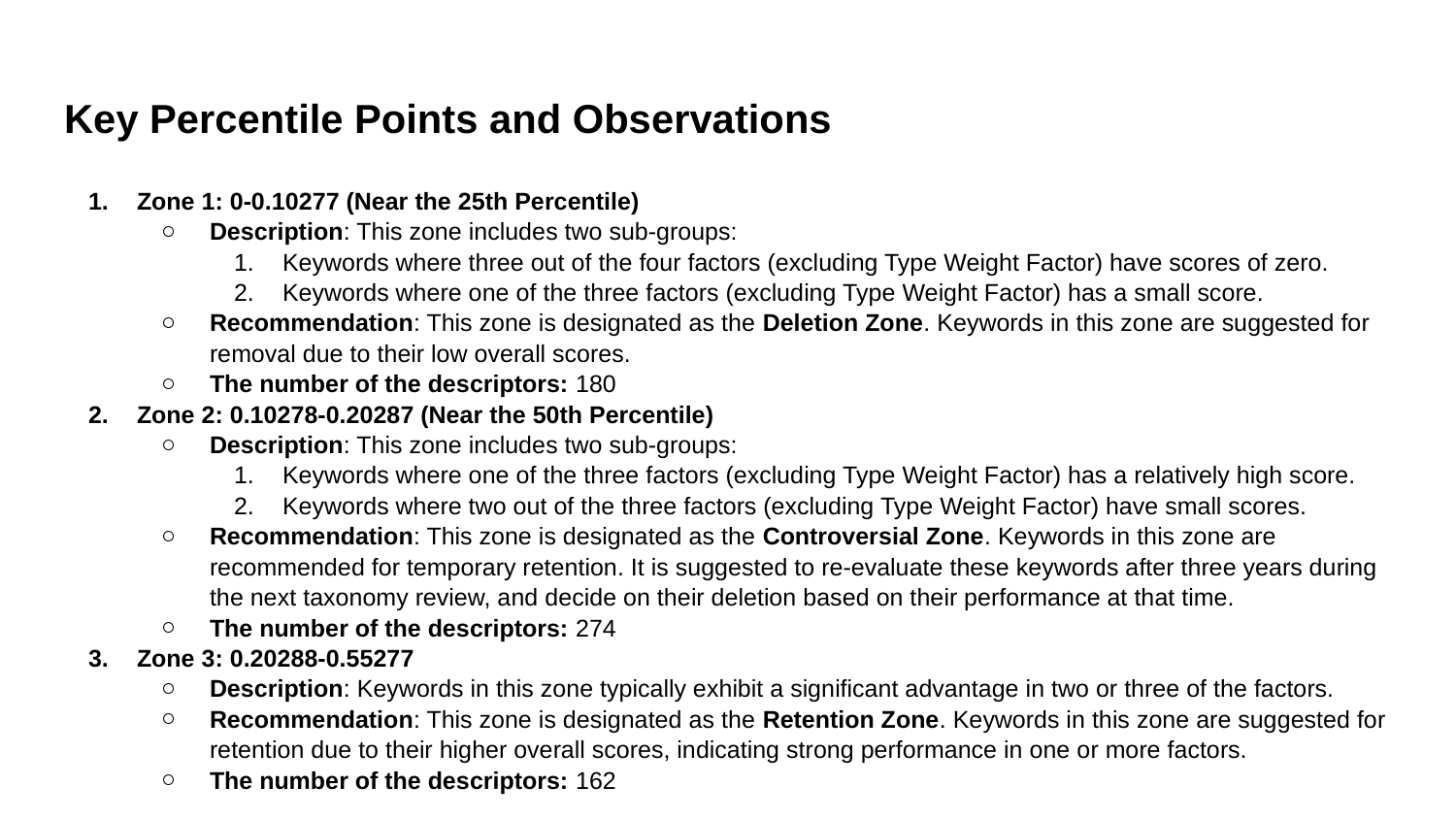

# Key Percentile Points and Observations
Zone 1: 0-0.10277 (Near the 25th Percentile)
Description: This zone includes two sub-groups:
Keywords where three out of the four factors (excluding Type Weight Factor) have scores of zero.
Keywords where one of the three factors (excluding Type Weight Factor) has a small score.
Recommendation: This zone is designated as the Deletion Zone. Keywords in this zone are suggested for removal due to their low overall scores.
The number of the descriptors: 180
Zone 2: 0.10278-0.20287 (Near the 50th Percentile)
Description: This zone includes two sub-groups:
Keywords where one of the three factors (excluding Type Weight Factor) has a relatively high score.
Keywords where two out of the three factors (excluding Type Weight Factor) have small scores.
Recommendation: This zone is designated as the Controversial Zone. Keywords in this zone are recommended for temporary retention. It is suggested to re-evaluate these keywords after three years during the next taxonomy review, and decide on their deletion based on their performance at that time.
The number of the descriptors: 274
Zone 3: 0.20288-0.55277
Description: Keywords in this zone typically exhibit a significant advantage in two or three of the factors.
Recommendation: This zone is designated as the Retention Zone. Keywords in this zone are suggested for retention due to their higher overall scores, indicating strong performance in one or more factors.
The number of the descriptors: 162